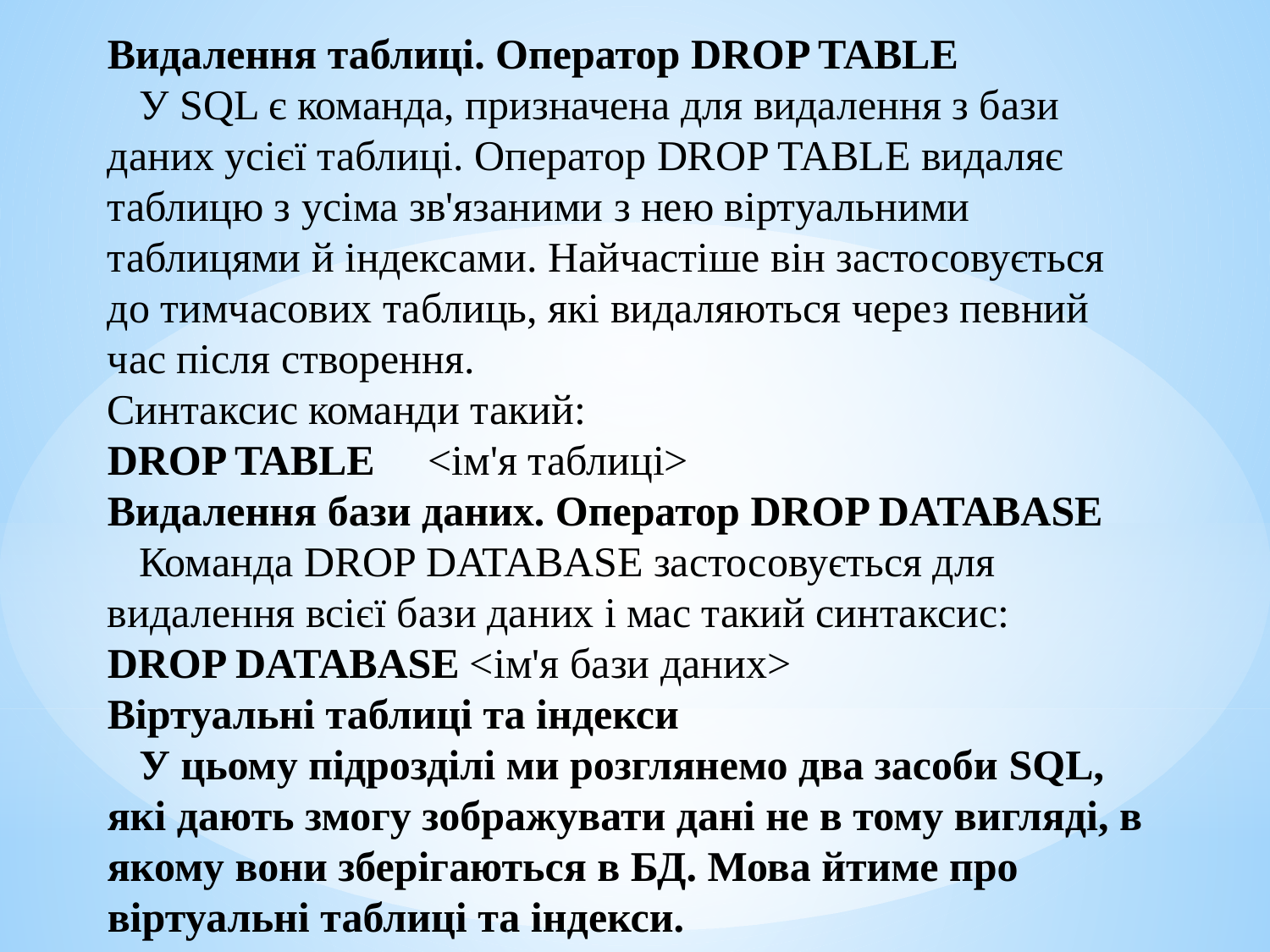

Видалення таблиці. Оператор DROP TABLE
   У SQL є команда, призначена для видалення з бази даних усієї таблиці. Оператор DROP TABLE видаляє таблицю з усіма зв'язаними з нею віртуальними таблицями й індексами. Найчастіше він застосовується до тимчасових таблиць, які видаляються через певний час після створення.
Синтаксис команди такий:
DROP TABLE     <ім'я таблиці>
Видалення бази даних. Оператор DROP DATABASE
   Команда DROP DATABASE застосовується для видалення всієї бази даних і мас такий синтаксис:
DROP DATABASE <ім'я бази даних>
Віртуальні таблиці та індекси
   У цьому підрозділі ми розглянемо два засоби SQL, які дають змогу зображувати дані не в тому вигляді, в якому вони зберігаються в БД. Мова йтиме про віртуальні таблиці та індекси.